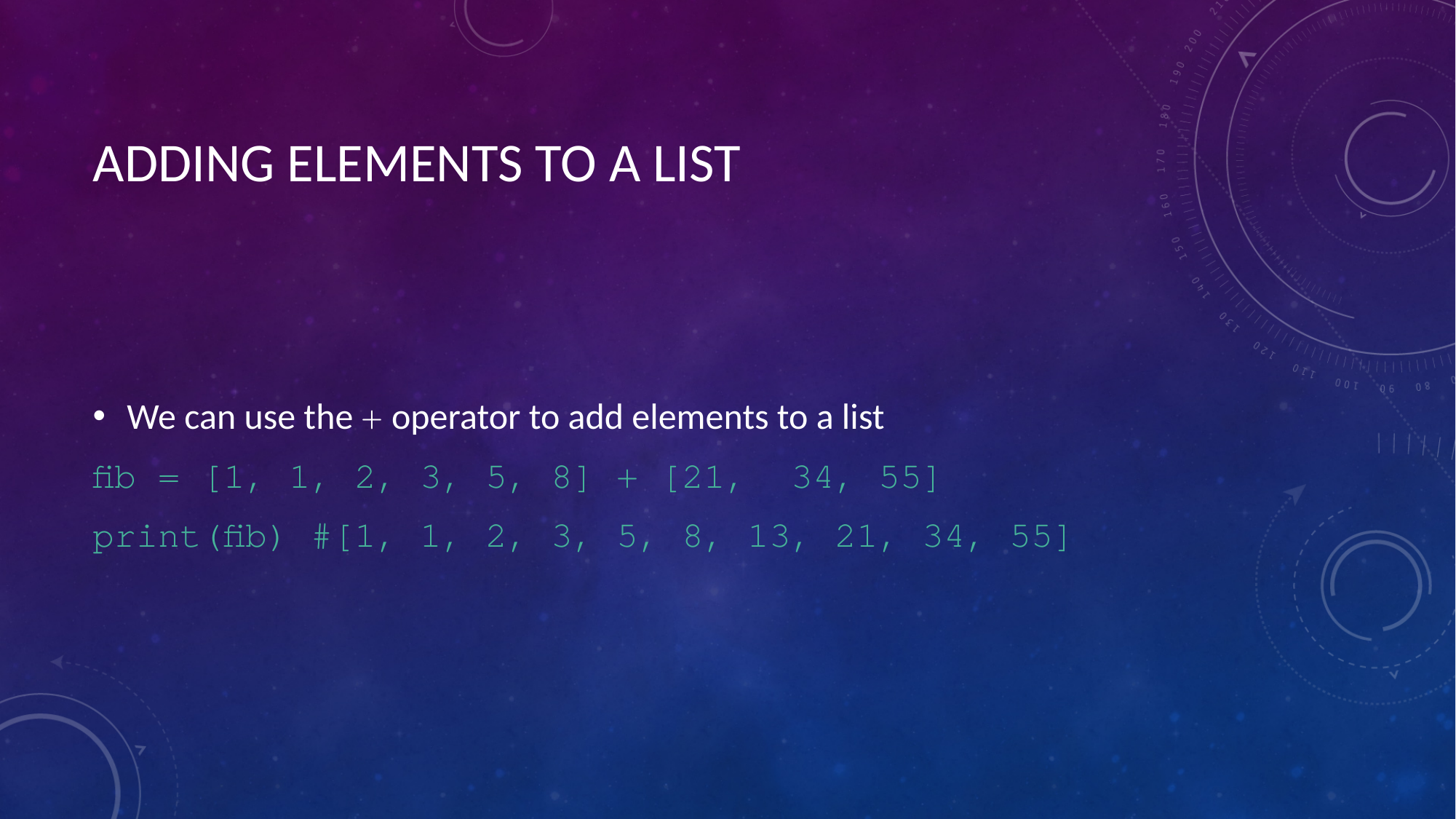

# Adding elements to a list
We can use the + operator to add elements to a list
fib = [1, 1, 2, 3, 5, 8] + [21,  34, 55]
print(fib) #[1, 1, 2, 3, 5, 8, 13, 21, 34, 55]